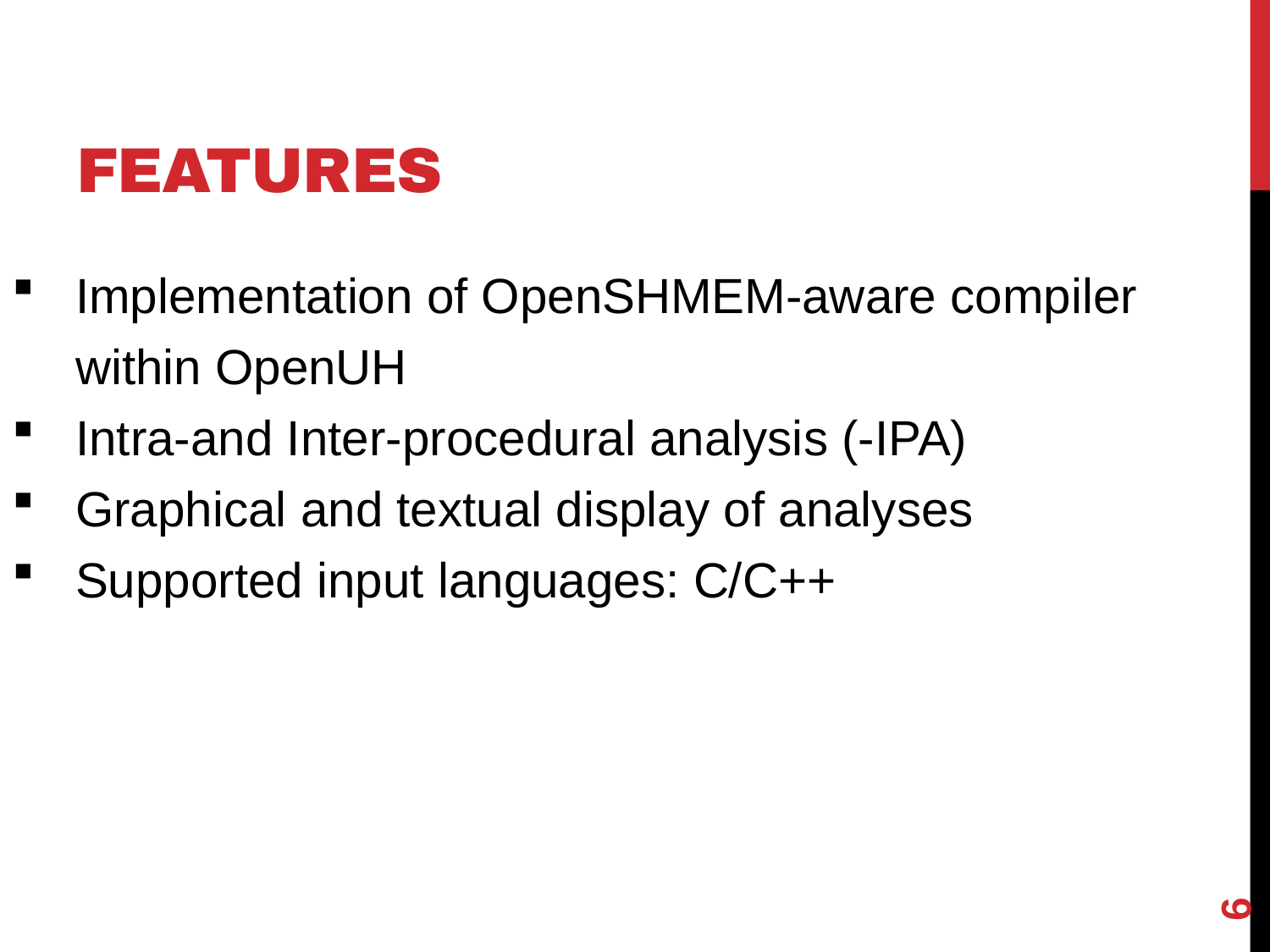

# Features
Implementation of OpenSHMEM-aware compiler within OpenUH
Intra-and Inter-procedural analysis (-IPA)
Graphical and textual display of analyses
Supported input languages: C/C++

6